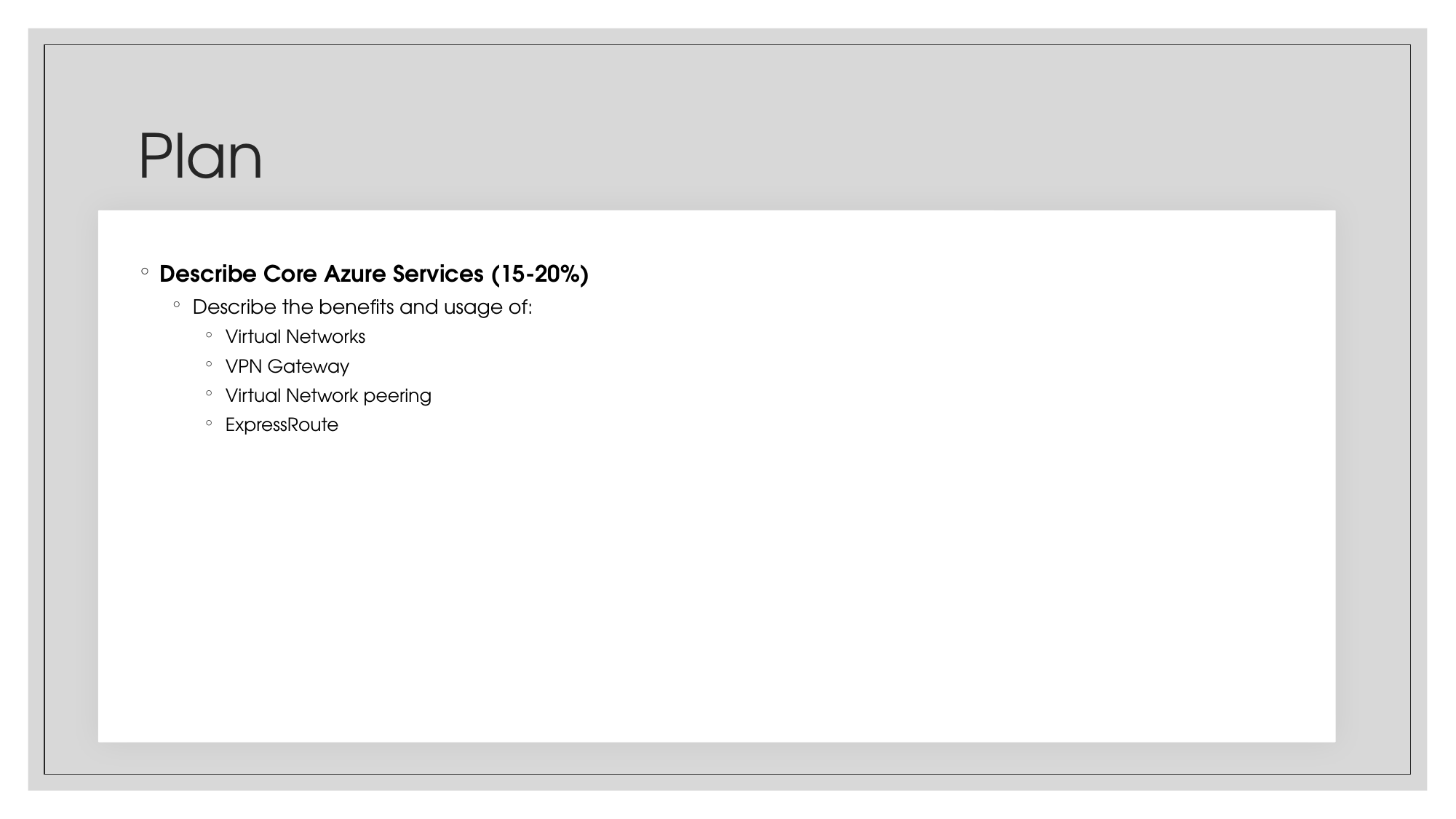

# Plan

Describe Core Azure Services (15-20%)
Describe the benefits and usage of:
Virtual Networks
VPN Gateway
Virtual Network peering
ExpressRoute